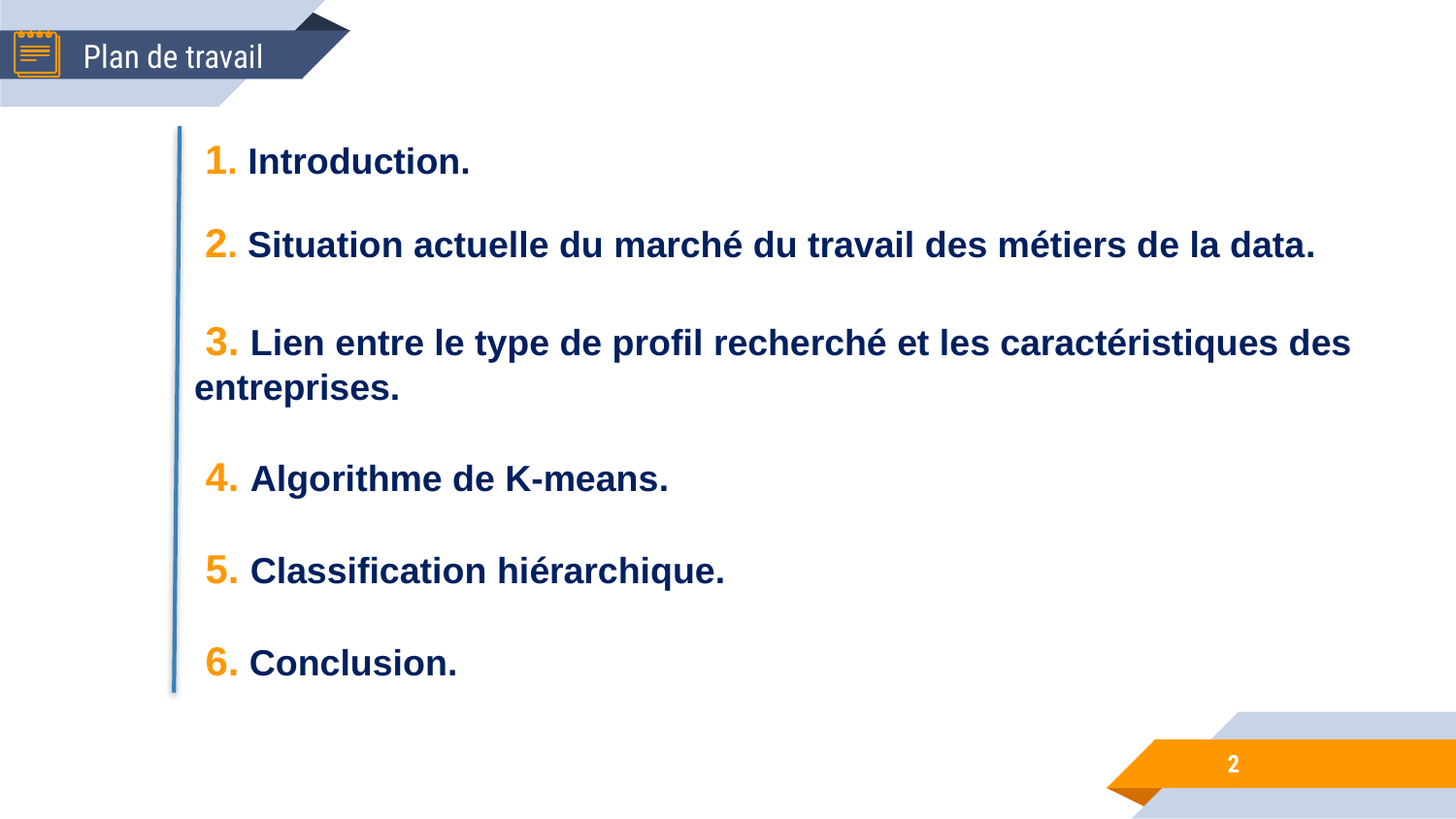

Plan de travail

1. Introduction.
2. Situation actuelle du marché du travail des métiers de la data.
 3. Lien entre le type de profil recherché et les caractéristiques des entreprises.

 4. Algorithme de K-means.

 5. Classification hiérarchique.

 6. Conclusion.

2